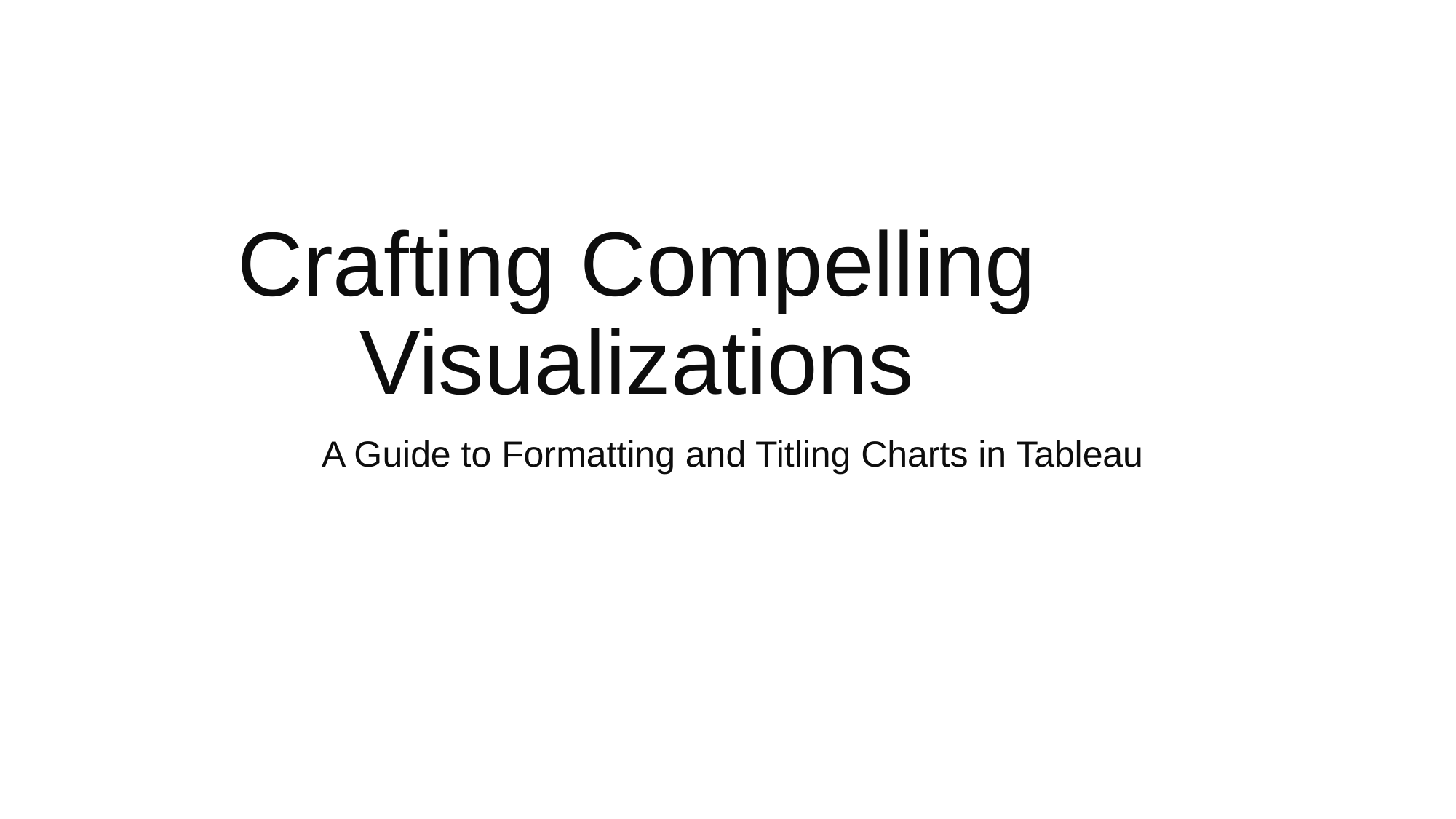

# Crafting Compelling Visualizations
 A Guide to Formatting and Titling Charts in Tableau